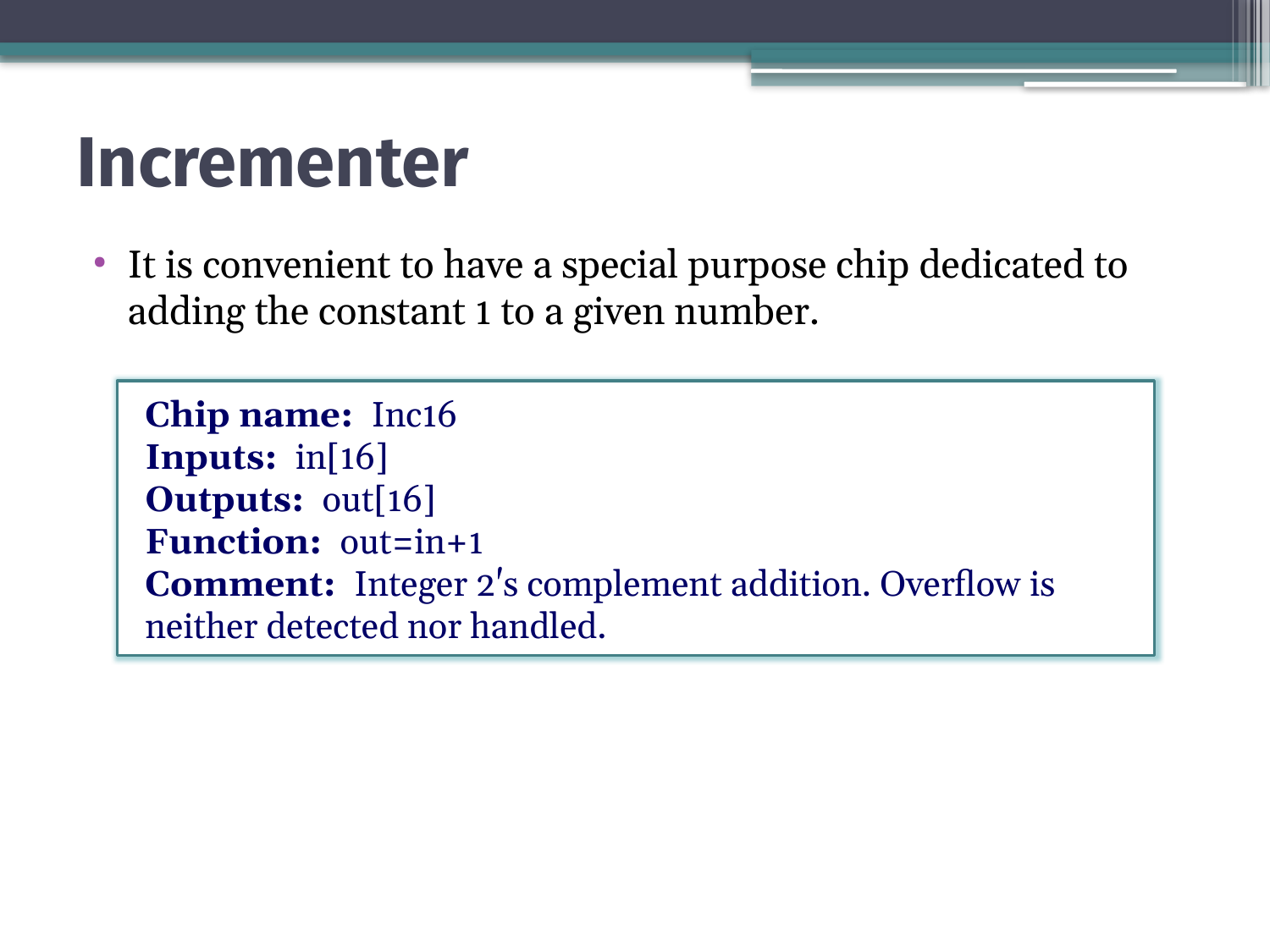

# Incrementer
It is convenient to have a special purpose chip dedicated to adding the constant 1 to a given number.
Chip name:  Inc16
Inputs:  in[16]
Outputs:  out[16]
Function:  out=in+1
Comment:  Integer 2's complement addition. Overflow is neither detected nor handled.